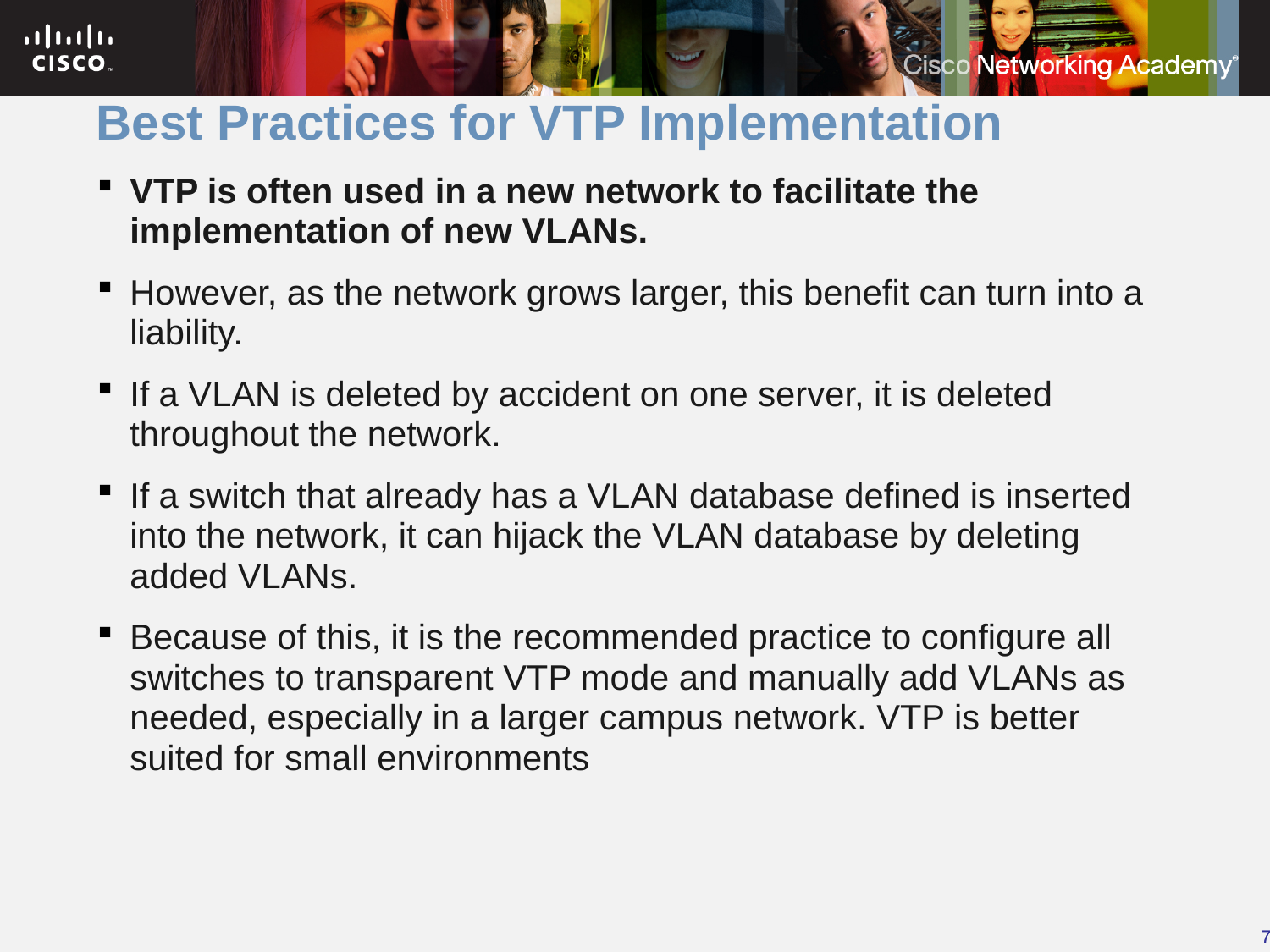

# Best Practices for VTP Implementation
VTP is often used in a new network to facilitate the implementation of new VLANs.
However, as the network grows larger, this benefit can turn into a liability.
If a VLAN is deleted by accident on one server, it is deleted throughout the network.
If a switch that already has a VLAN database defined is inserted into the network, it can hijack the VLAN database by deleting added VLANs.
Because of this, it is the recommended practice to configure all switches to transparent VTP mode and manually add VLANs as needed, especially in a larger campus network. VTP is better suited for small environments